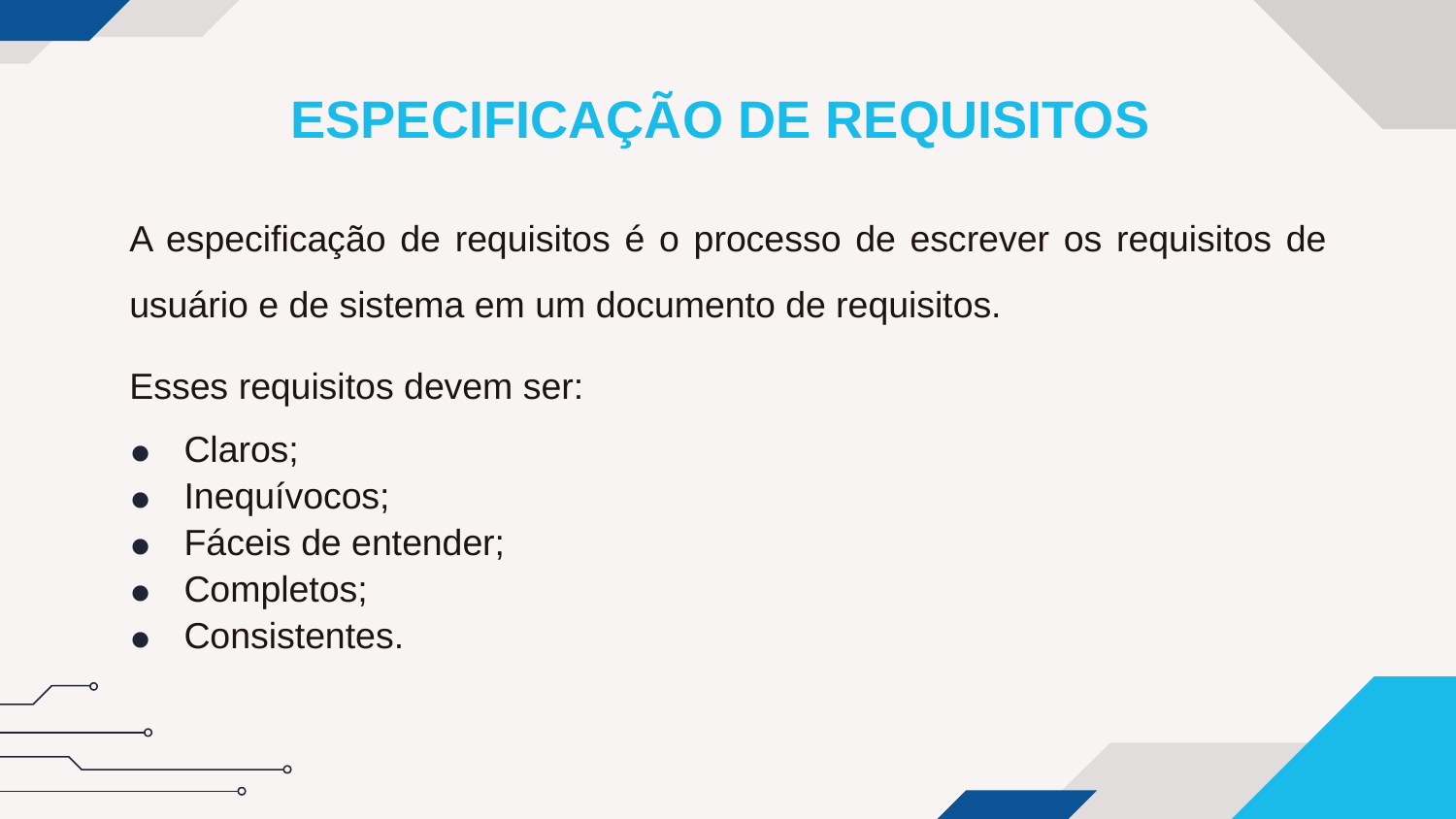

# ESPECIFICAÇÃO DE REQUISITOS
A especificação de requisitos é o processo de escrever os requisitos de usuário e de sistema em um documento de requisitos.
Esses requisitos devem ser:
Claros;
Inequívocos;
Fáceis de entender;
Completos;
Consistentes.
63